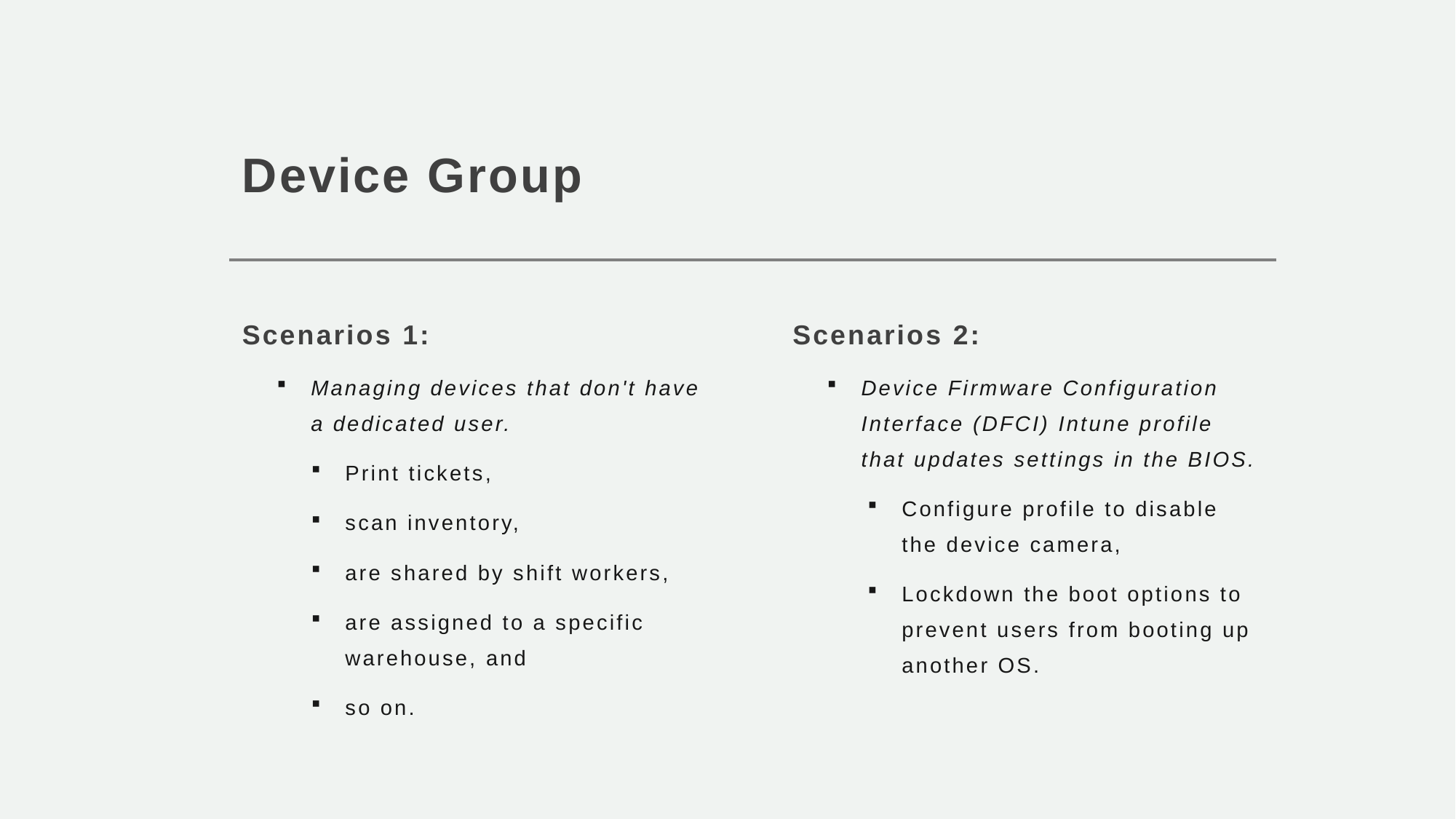

# Device Group
Scenarios 1:
Managing devices that don't have a dedicated user.
Print tickets,
scan inventory,
are shared by shift workers,
are assigned to a specific warehouse, and
so on.
Scenarios 2:
Device Firmware Configuration Interface (DFCI) Intune profile that updates settings in the BIOS.
Configure profile to disable the device camera,
Lockdown the boot options to prevent users from booting up another OS.